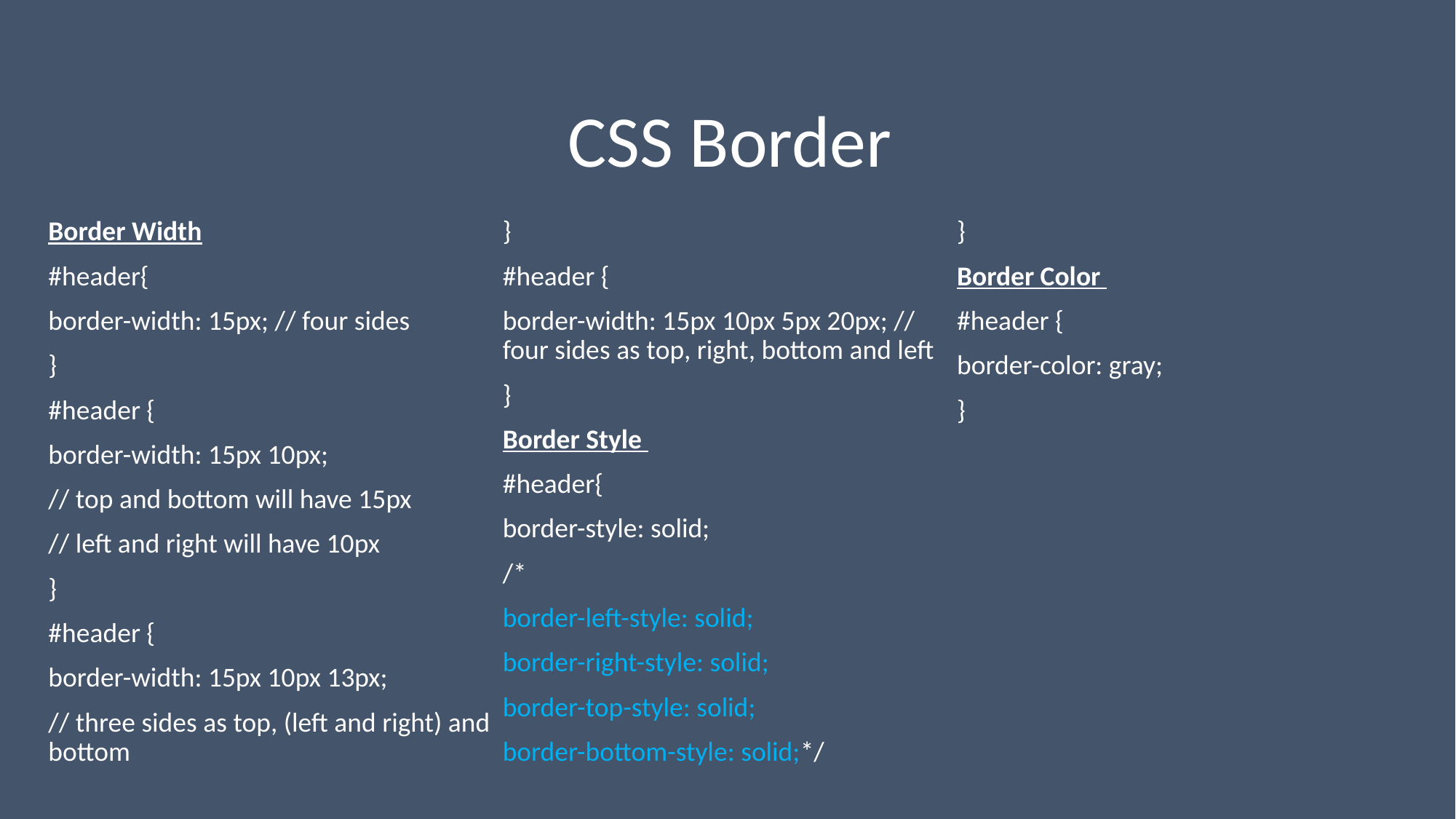

# CSS Border
Border Width
#header{
border-width: 15px; // four sides
}
#header {
border-width: 15px 10px;
// top and bottom will have 15px
// left and right will have 10px
}
#header {
border-width: 15px 10px 13px;
// three sides as top, (left and right) and bottom
}
#header {
border-width: 15px 10px 5px 20px; // four sides as top, right, bottom and left
}
Border Style
#header{
border-style: solid;
/*
border-left-style: solid;
border-right-style: solid;
border-top-style: solid;
border-bottom-style: solid;*/
}
Border Color
#header {
border-color: gray;
}